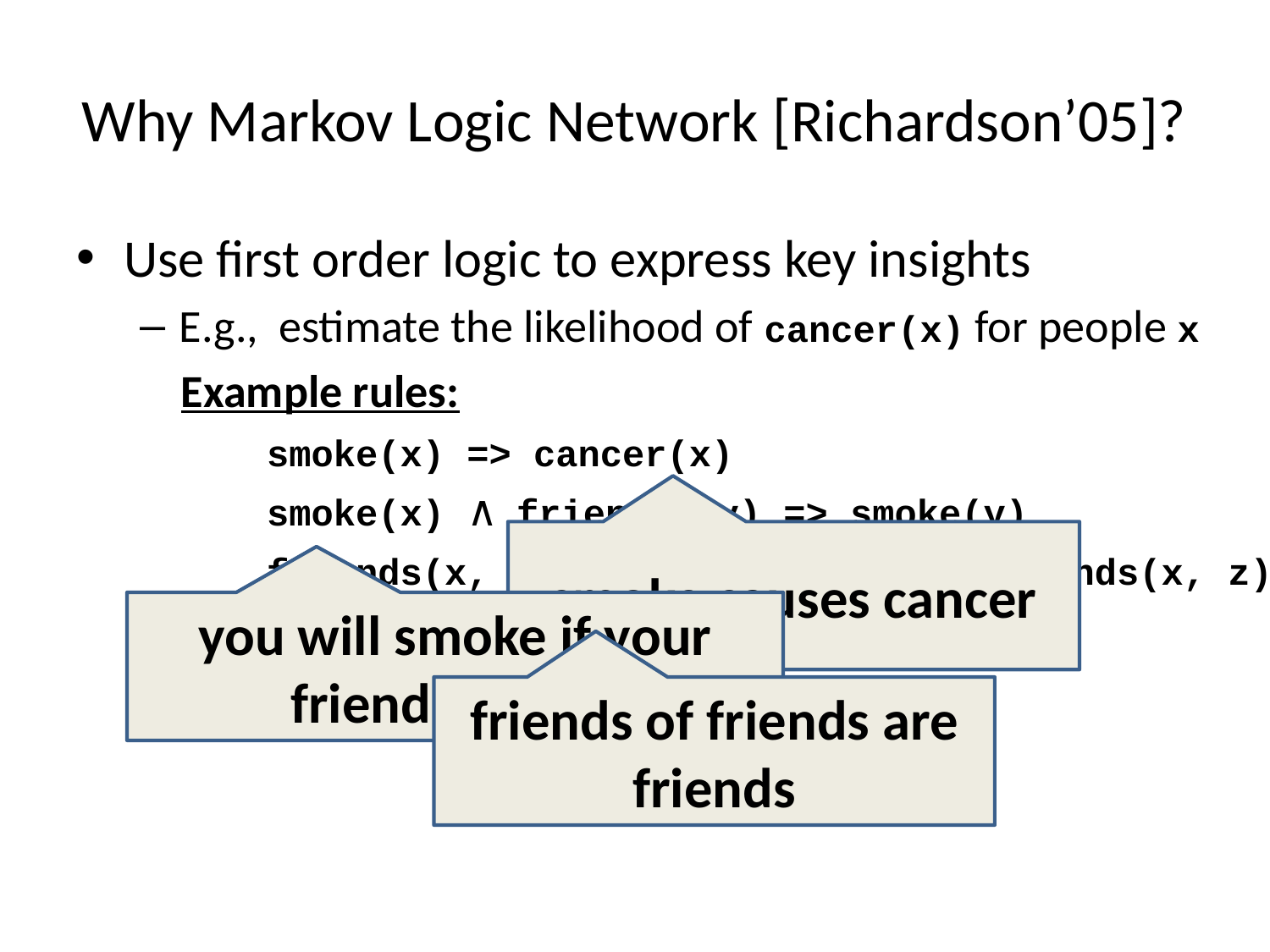

# Why Markov Logic Network [Richardson’05]?
Use first order logic to express key insights
E.g.,  estimate the likelihood of cancer(x) for people x
    Example rules:
     smoke(x) => cancer(x)
     smoke(x) ∧  friend(x,y) => smoke(y)
     friends(x, y) ∧ friends(y, z) => friends(x, z)

smoke causes cancer
you will smoke if your friend smokes
friends of friends are friends